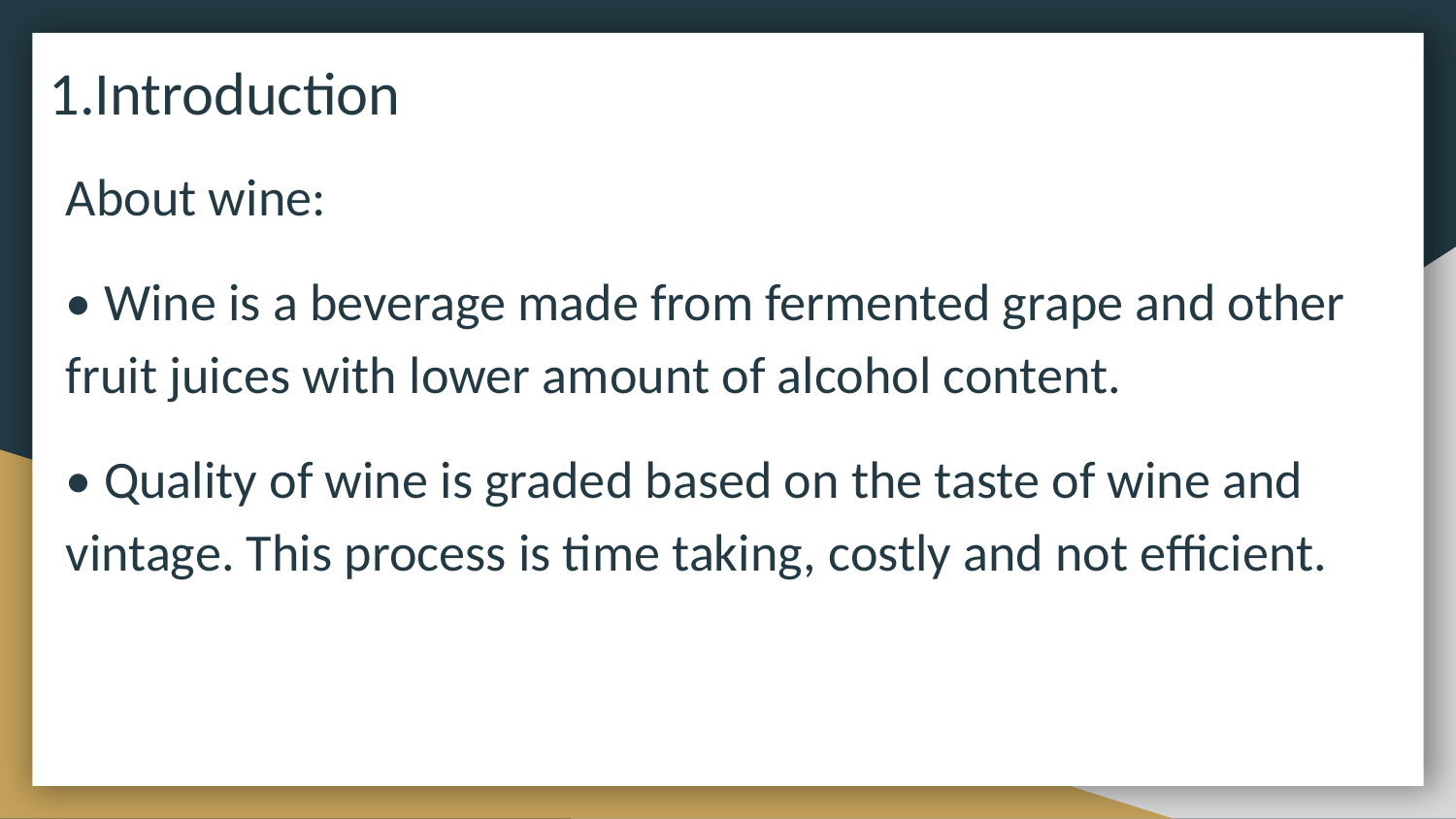

# 1.Introduction ​

About wine: ​
• Wine is a beverage made from fermented grape and other fruit juices with lower amount of alcohol content. ​
• Quality of wine is graded based on the taste of wine and vintage. This process is time taking, costly and not efficient.